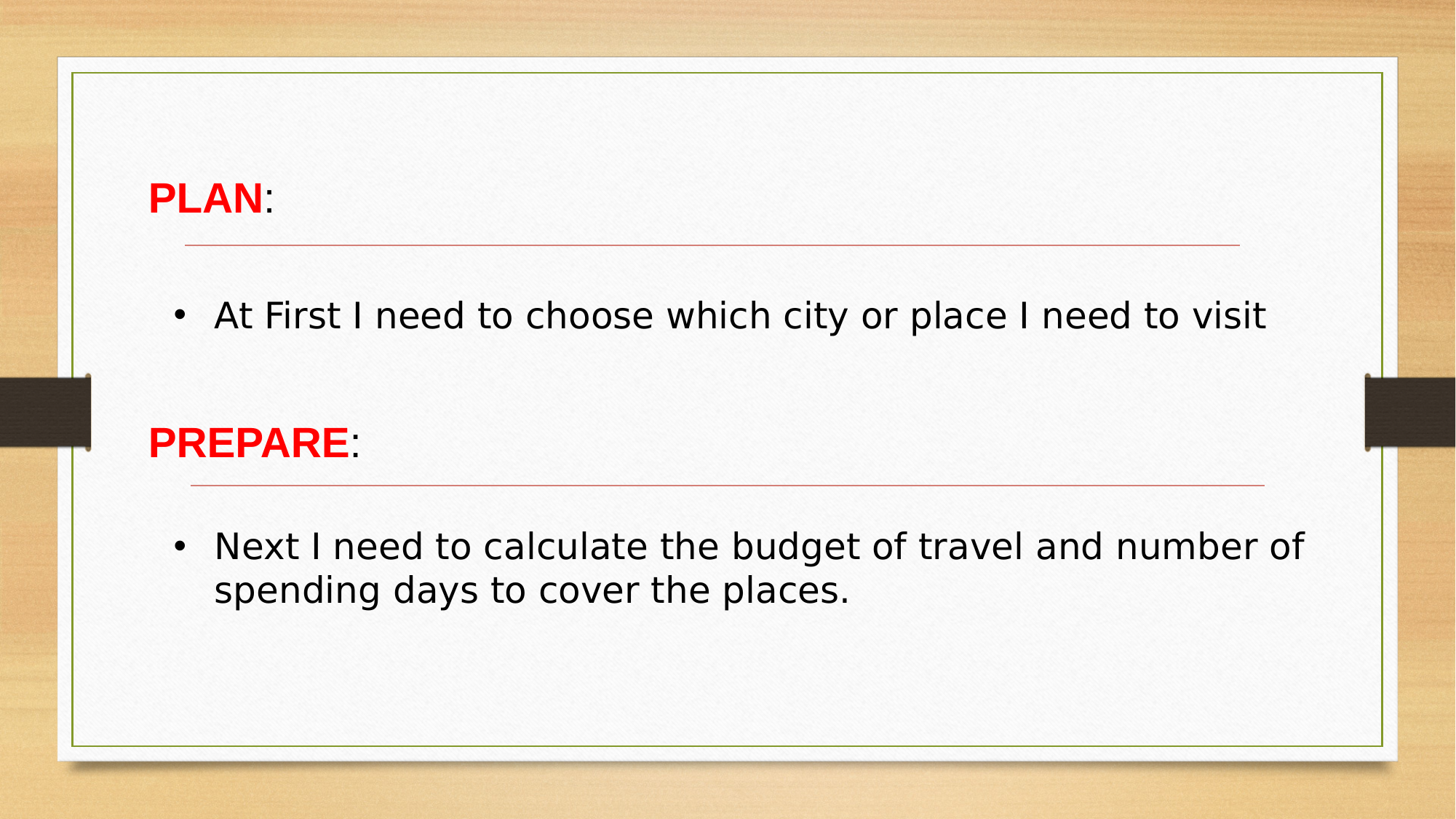

PLAN:
At First I need to choose which city or place I need to visit

PREPARE:

Next I need to calculate the budget of travel and number of spending days to cover the places.